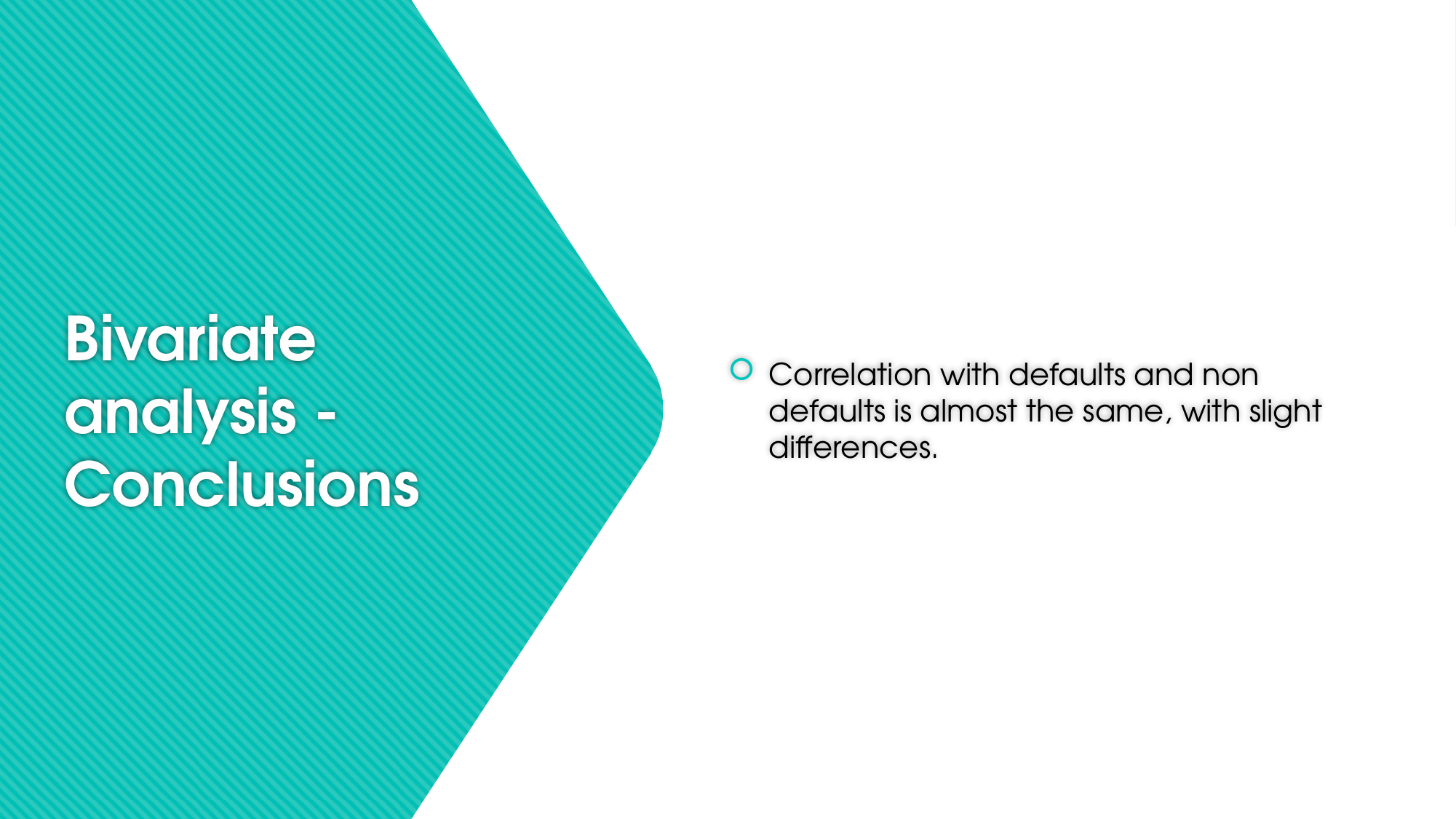

Correlation with defaults and non defaults is almost the same, with slight differences.
# Bivariate analysis - Conclusions